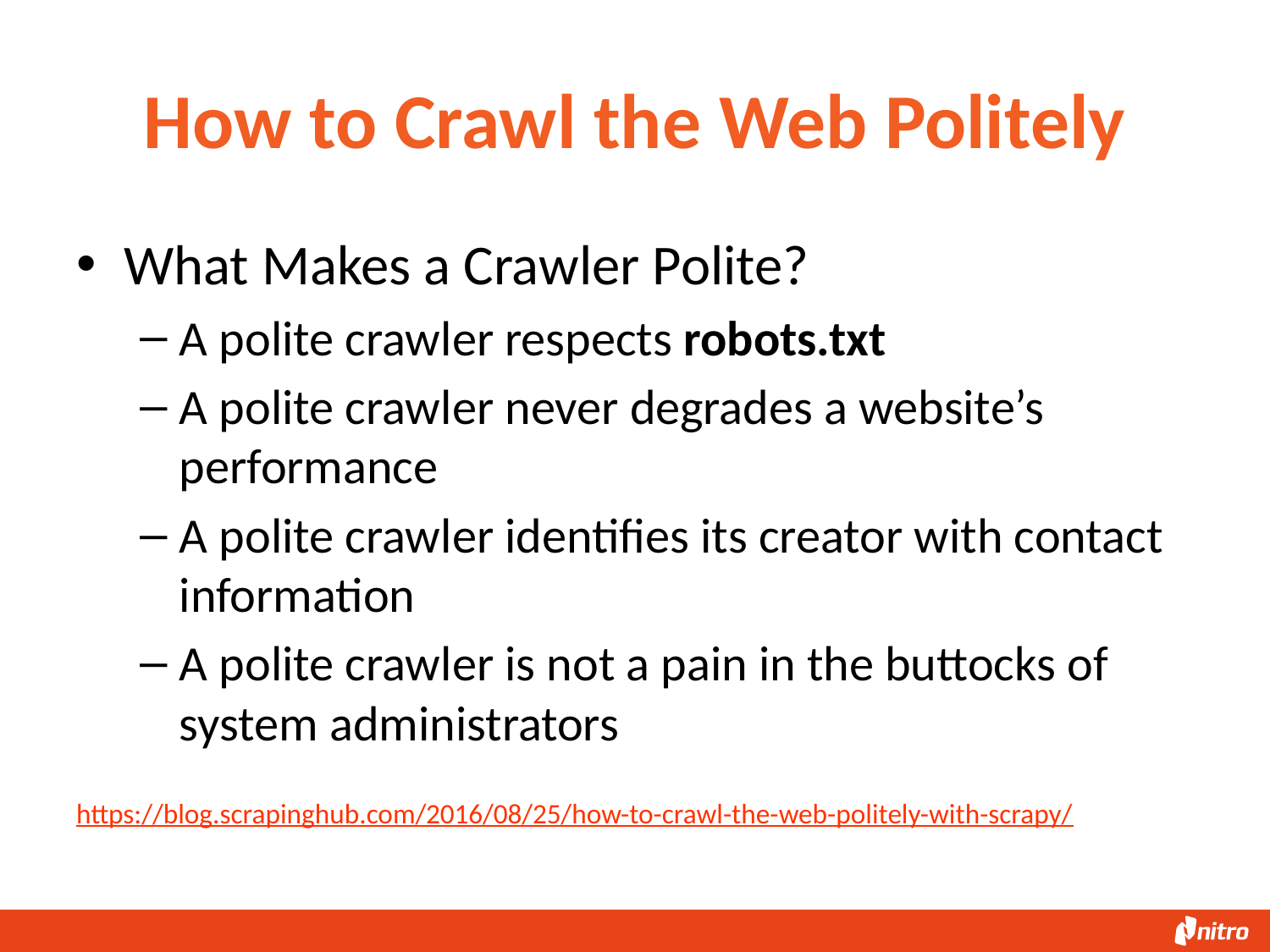

# How to Crawl the Web Politely
What Makes a Crawler Polite?
A polite crawler respects robots.txt
A polite crawler never degrades a website’s performance
A polite crawler identifies its creator with contact information
A polite crawler is not a pain in the buttocks of system administrators

https://blog.scrapinghub.com/2016/08/25/how-to-crawl-the-web-politely-with-scrapy/